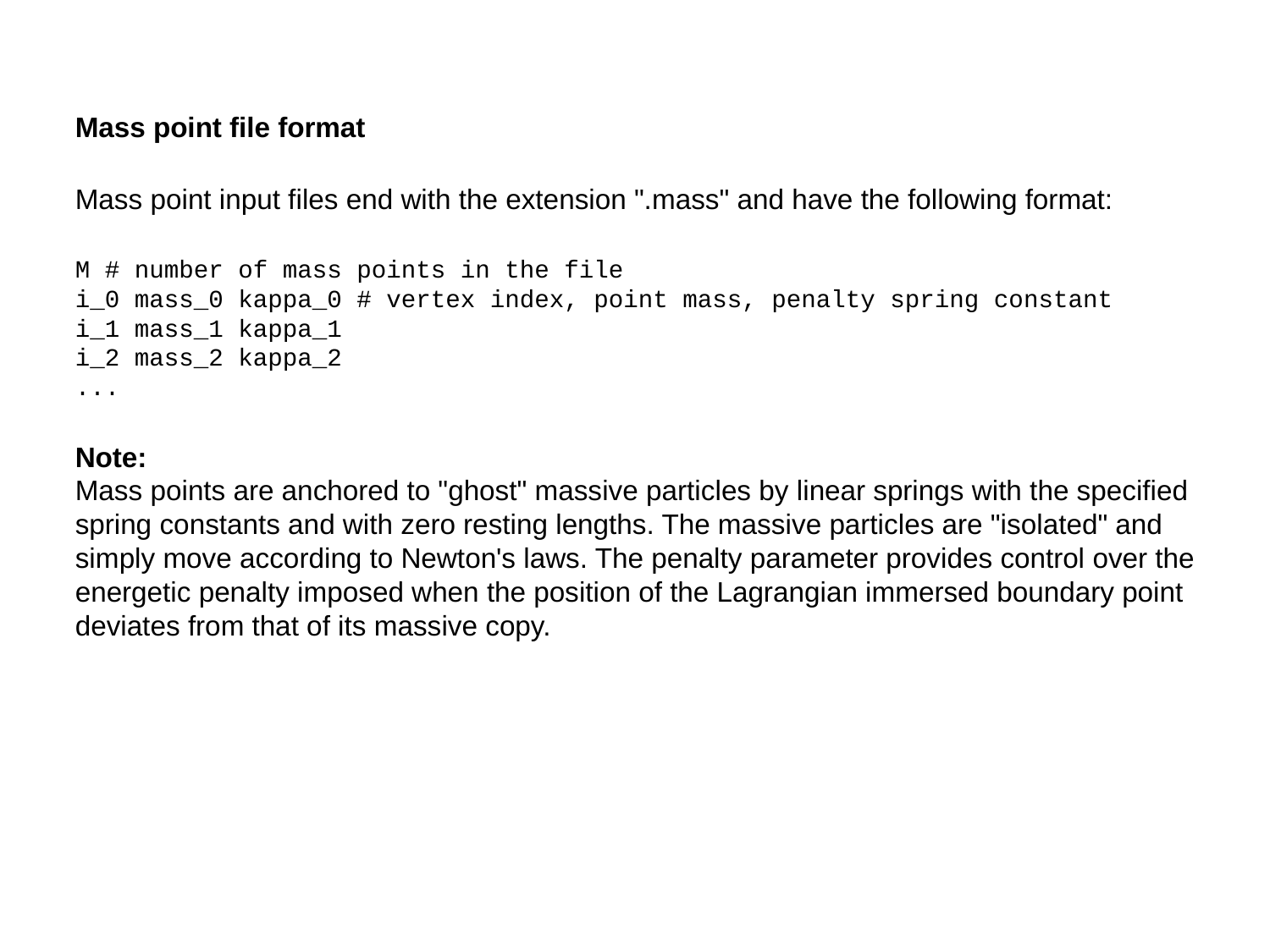

Mass point file format

Mass point input files end with the extension ".mass" and have the following format:

M # number of mass points in the file
i_0 mass_0 kappa_0 # vertex index, point mass, penalty spring constant
i_1 mass_1 kappa_1
i_2 mass_2 kappa_2
...

Note:
Mass points are anchored to "ghost" massive particles by linear springs with the specified spring constants and with zero resting lengths. The massive particles are "isolated" and simply move according to Newton's laws. The penalty parameter provides control over the energetic penalty imposed when the position of the Lagrangian immersed boundary point deviates from that of its massive copy.